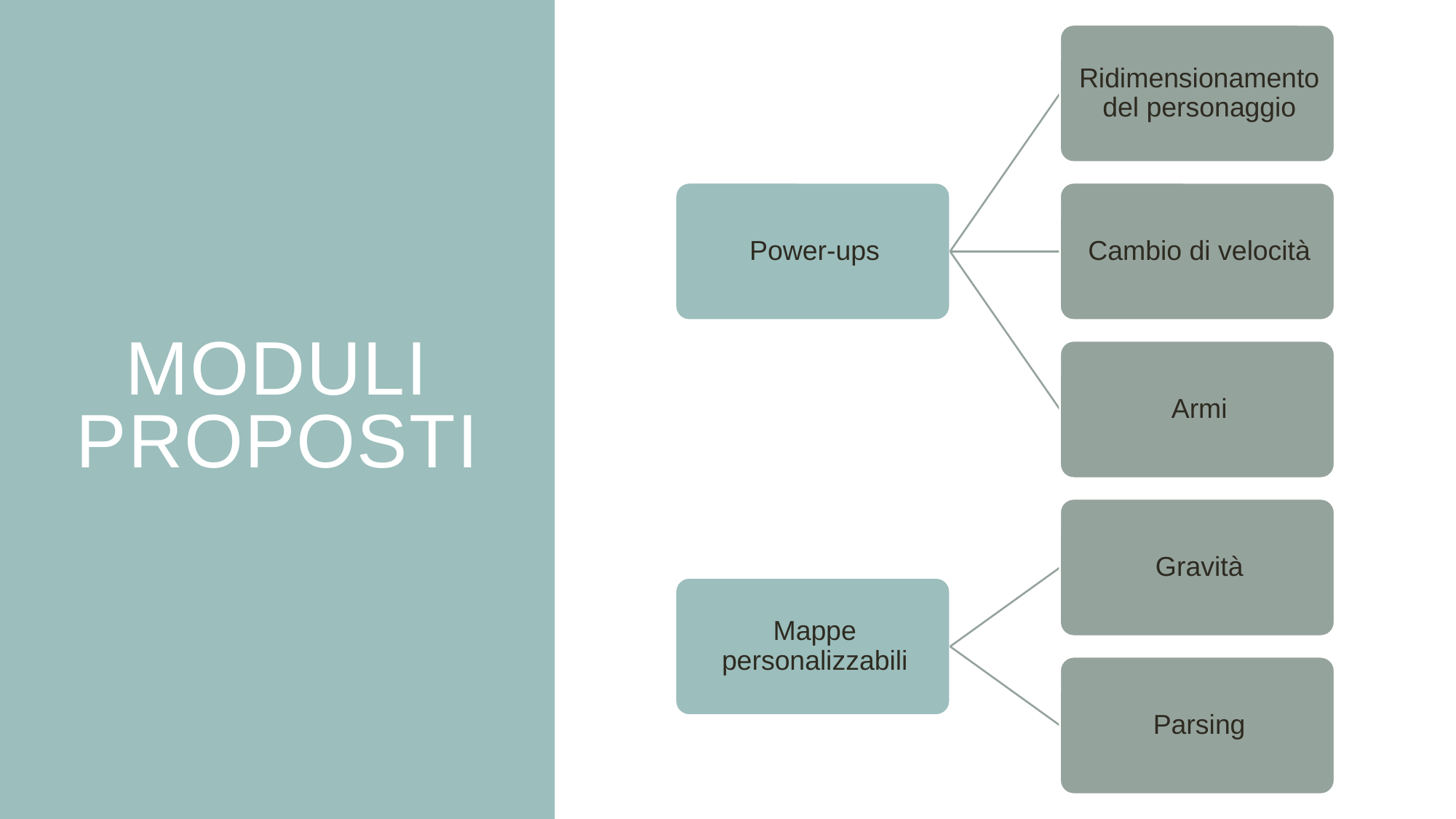

Power-ups

Ridimensionamento del personaggio

Cambio di velocità

Armi
Mappe personalizzabili

Gravità

Parsing
# Moduli proposti